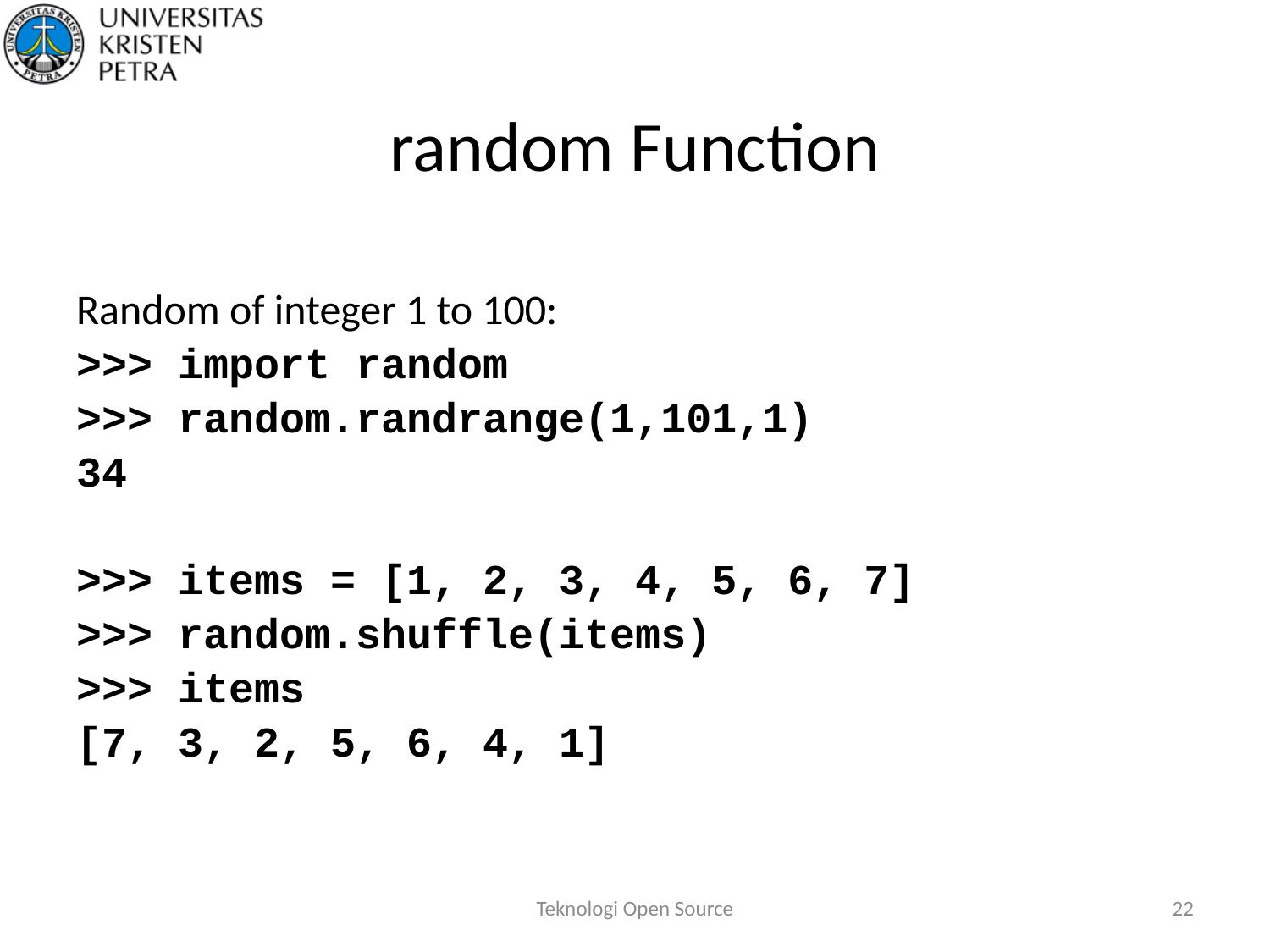

# random Function

Random of integer 1 to 100:
>>> import random
>>> random.randrange(1,101,1)
34

>>> items = [1, 2, 3, 4, 5, 6, 7]
>>> random.shuffle(items)
>>> items
[7, 3, 2, 5, 6, 4, 1]

Teknologi Open Source
22